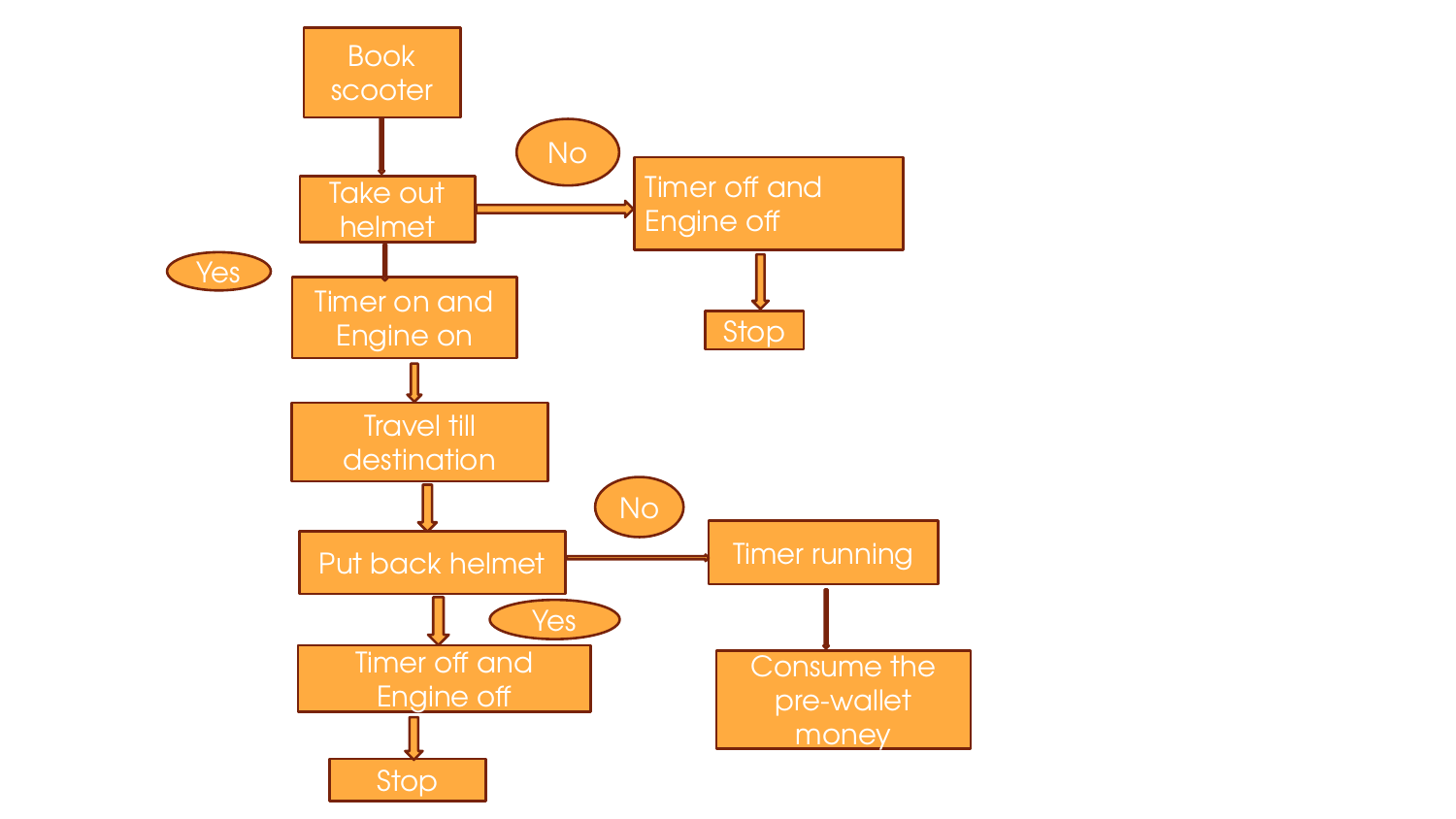

Book scooter

No
Timer off and Engine off
Take out helmet

Yes

Timer on and Engine on
Stop

Travel till destination
No

Timer running
Put back helmet

Yes
Timer off and Engine off
Consume the pre-wallet money

Stop